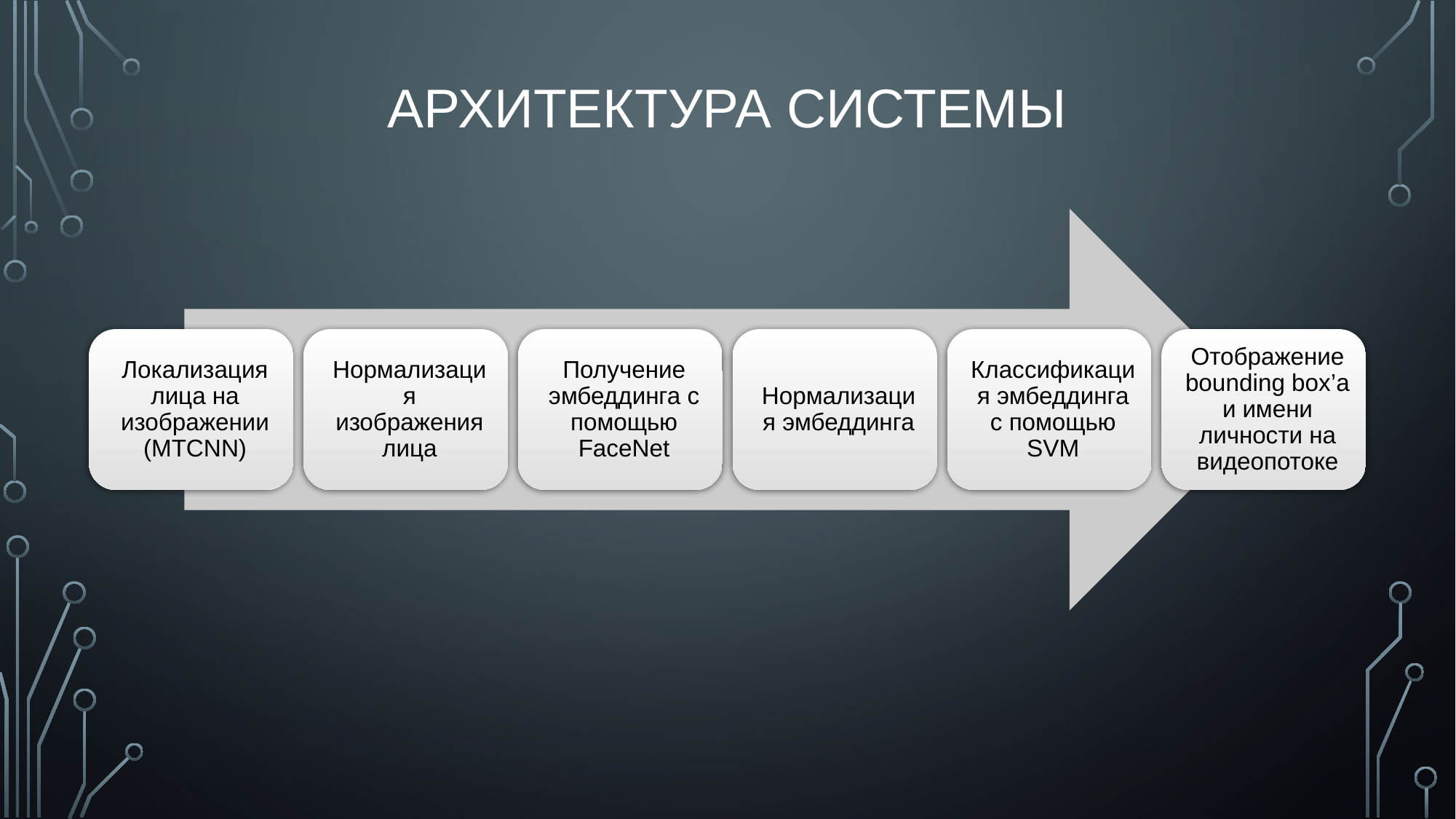

# Архитектура Системы
Локализация лица на изображении (MTCNN)
Нормализация изображения лица
Получение эмбеддинга с помощью FaceNet
Нормализация эмбеддинга
Классификация эмбеддинга с помощью SVM
Отображение bounding box’a и имени личности на видеопотоке